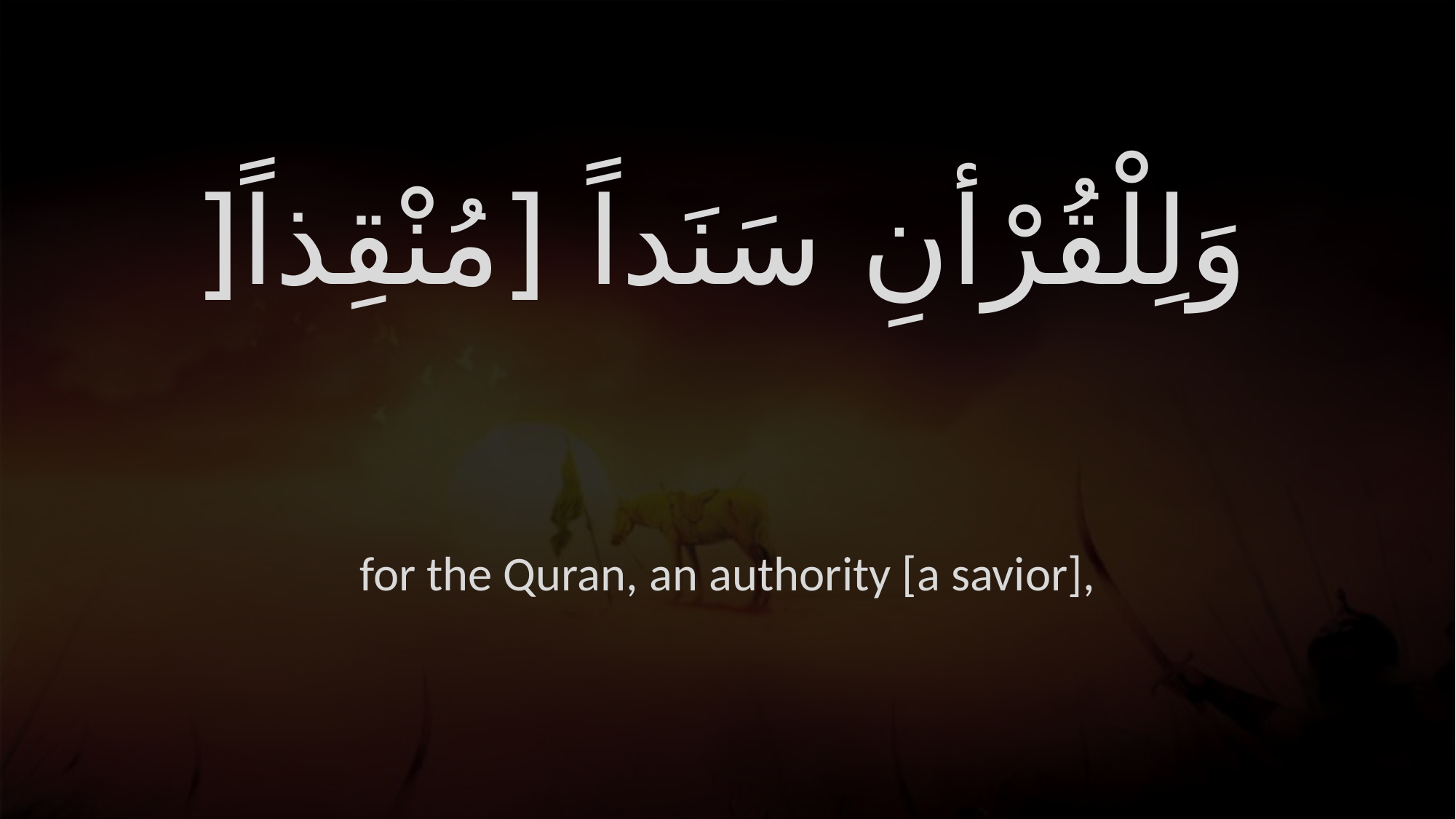

# وَلِلْقُرْأنِ سَنَداً [مُنْقِذاً[
for the Quran, an authority [a savior],